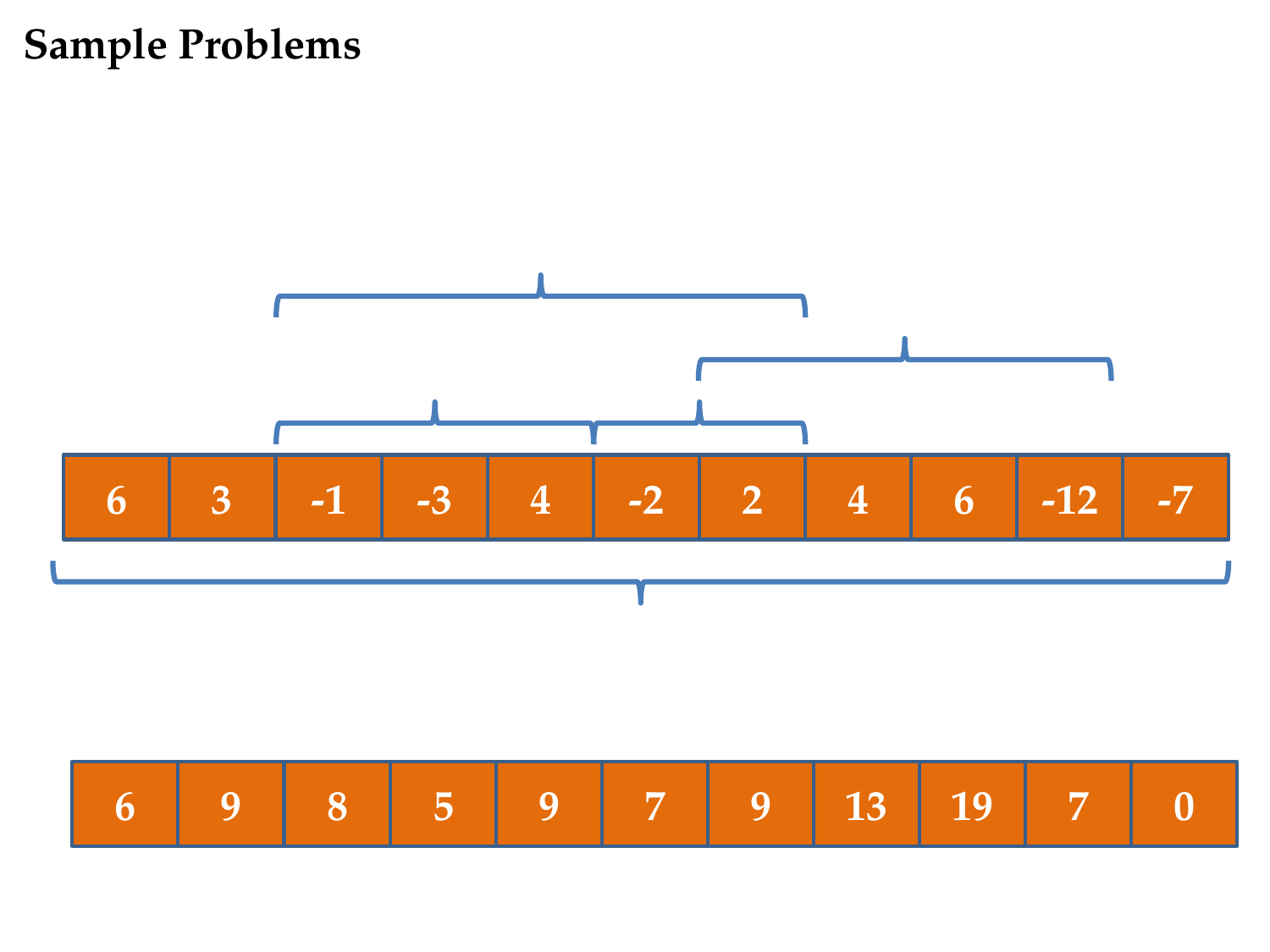

# Sample Problems

6
3
-1
-3
4
-2
2
4
6
-12
-7
6
9
8
5
9
7
9
13
19
7
0